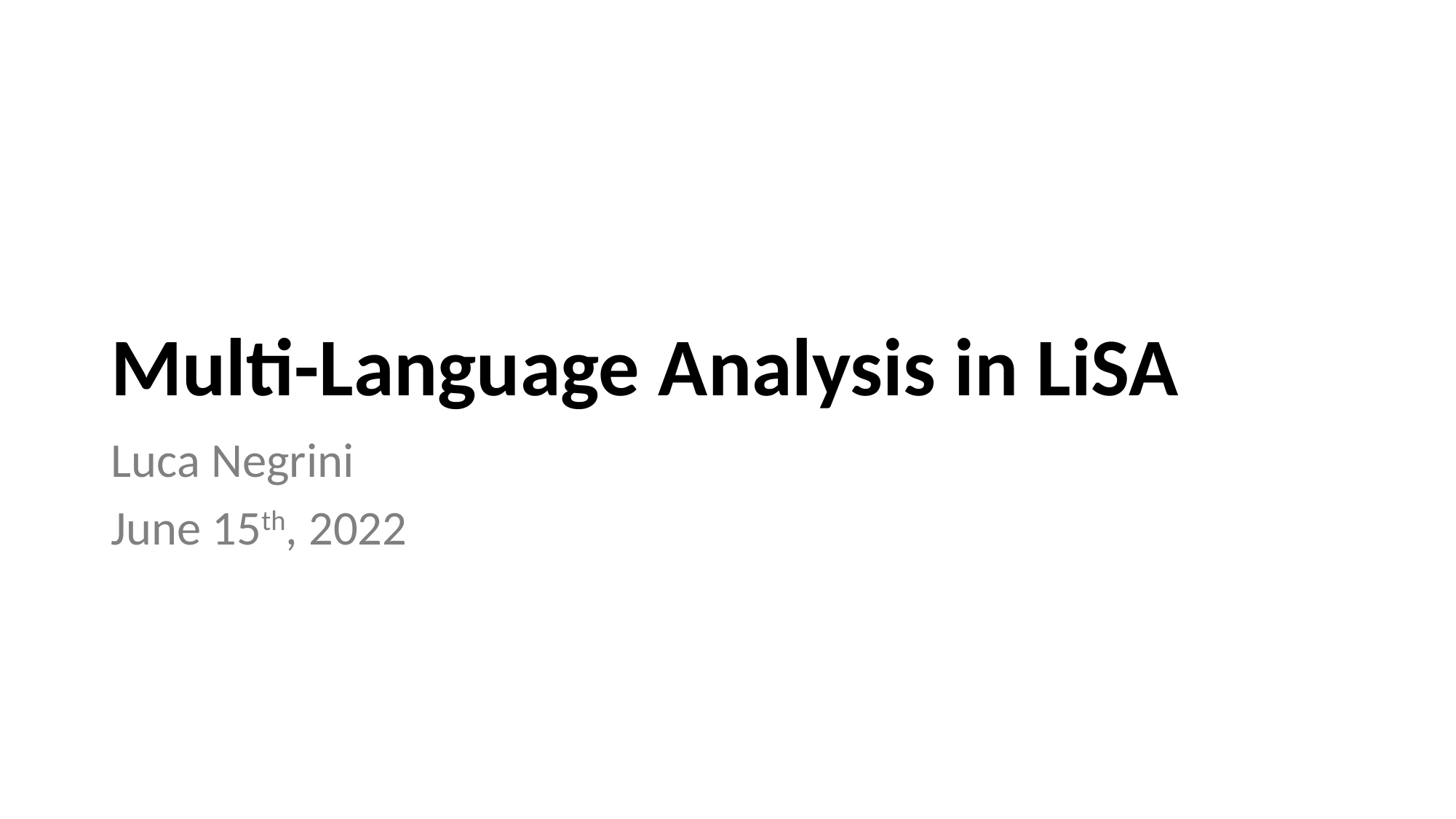

# Multi-Language Analysis in LiSA
Luca Negrini
June 15th, 2022